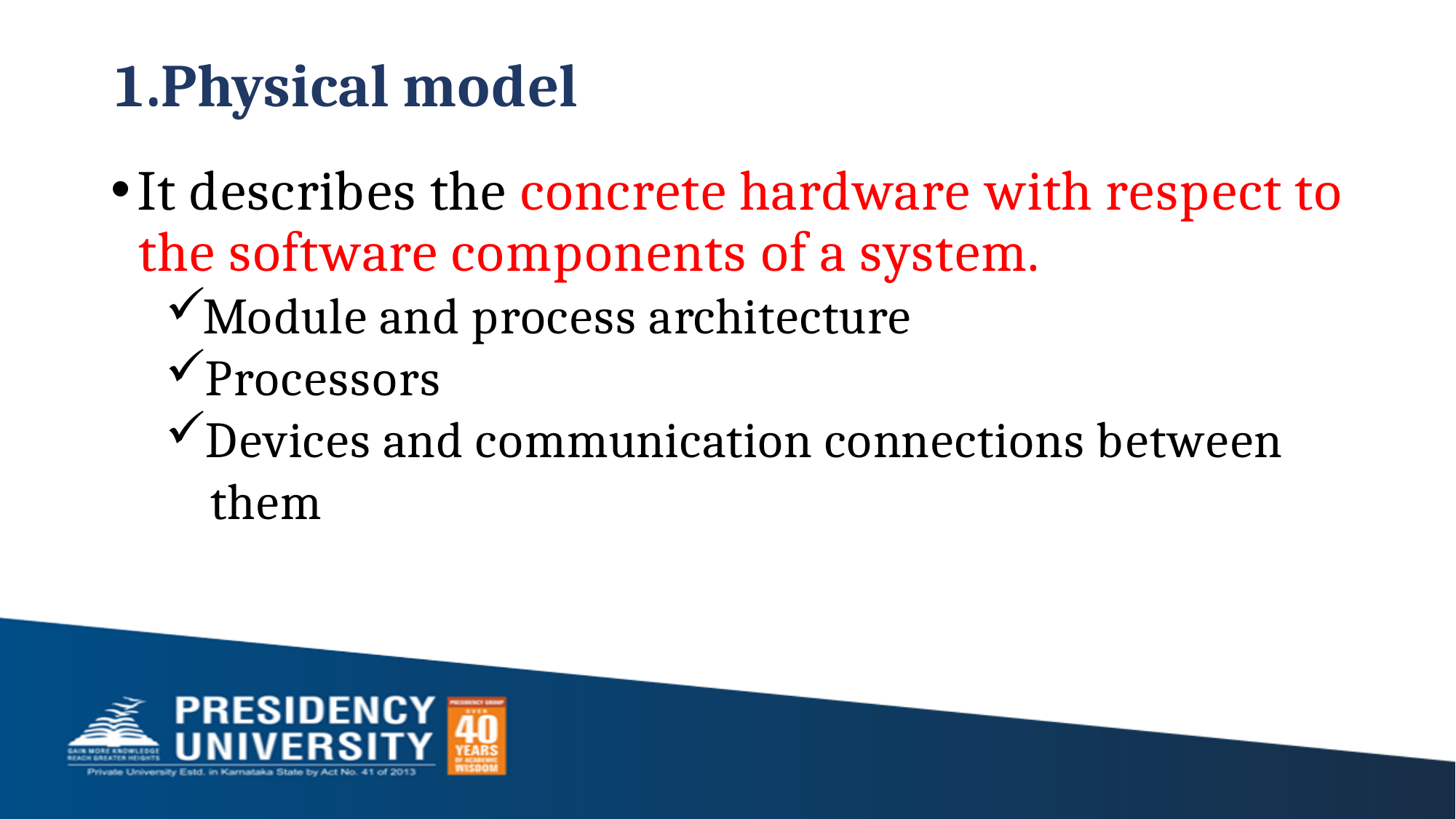

# 1.Physical model
It describes the concrete hardware with respect to the software components of a system.
Module and process architecture
Processors
Devices and communication connections between
    them